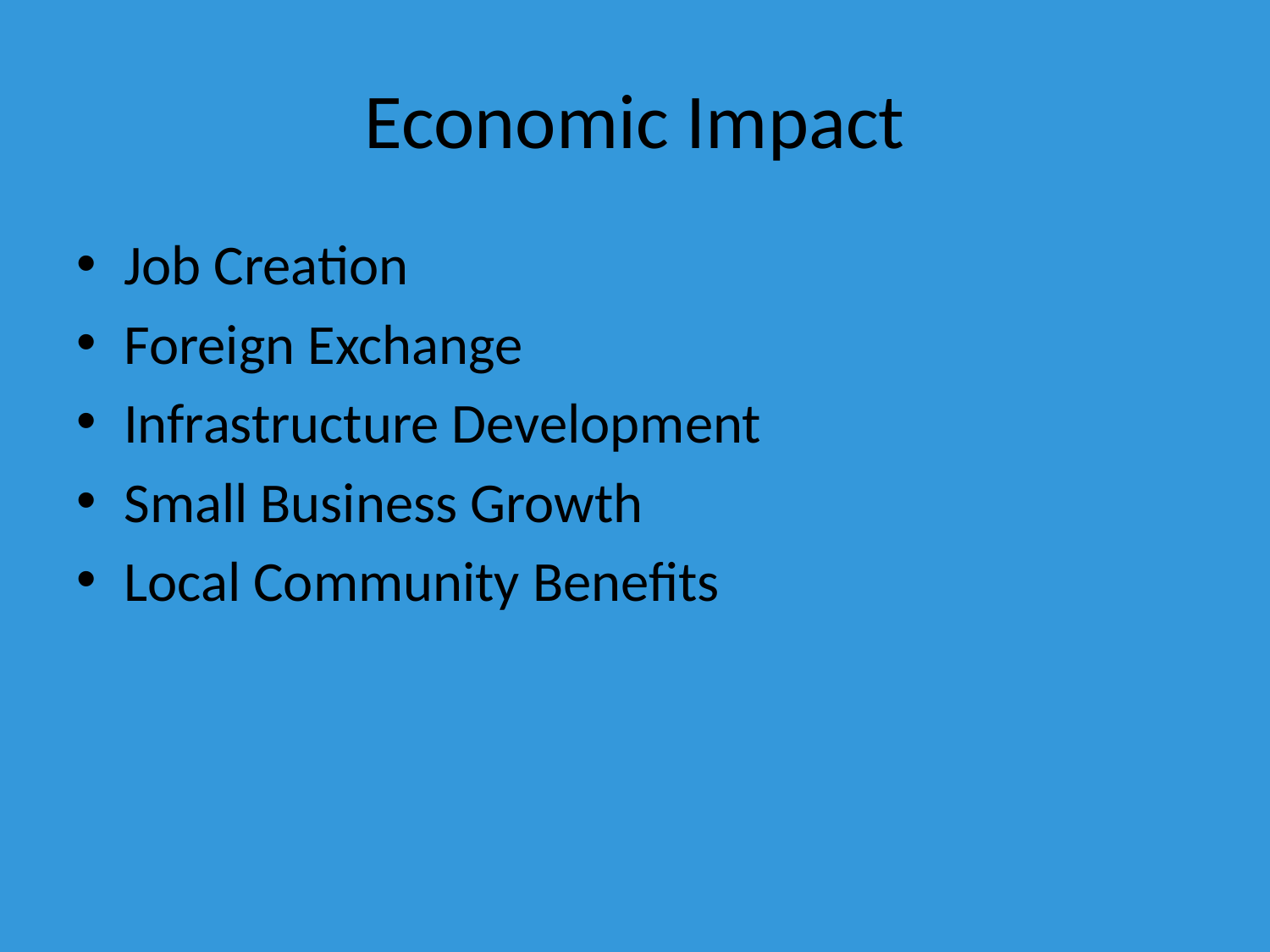

# Economic Impact
Job Creation
Foreign Exchange
Infrastructure Development
Small Business Growth
Local Community Benefits